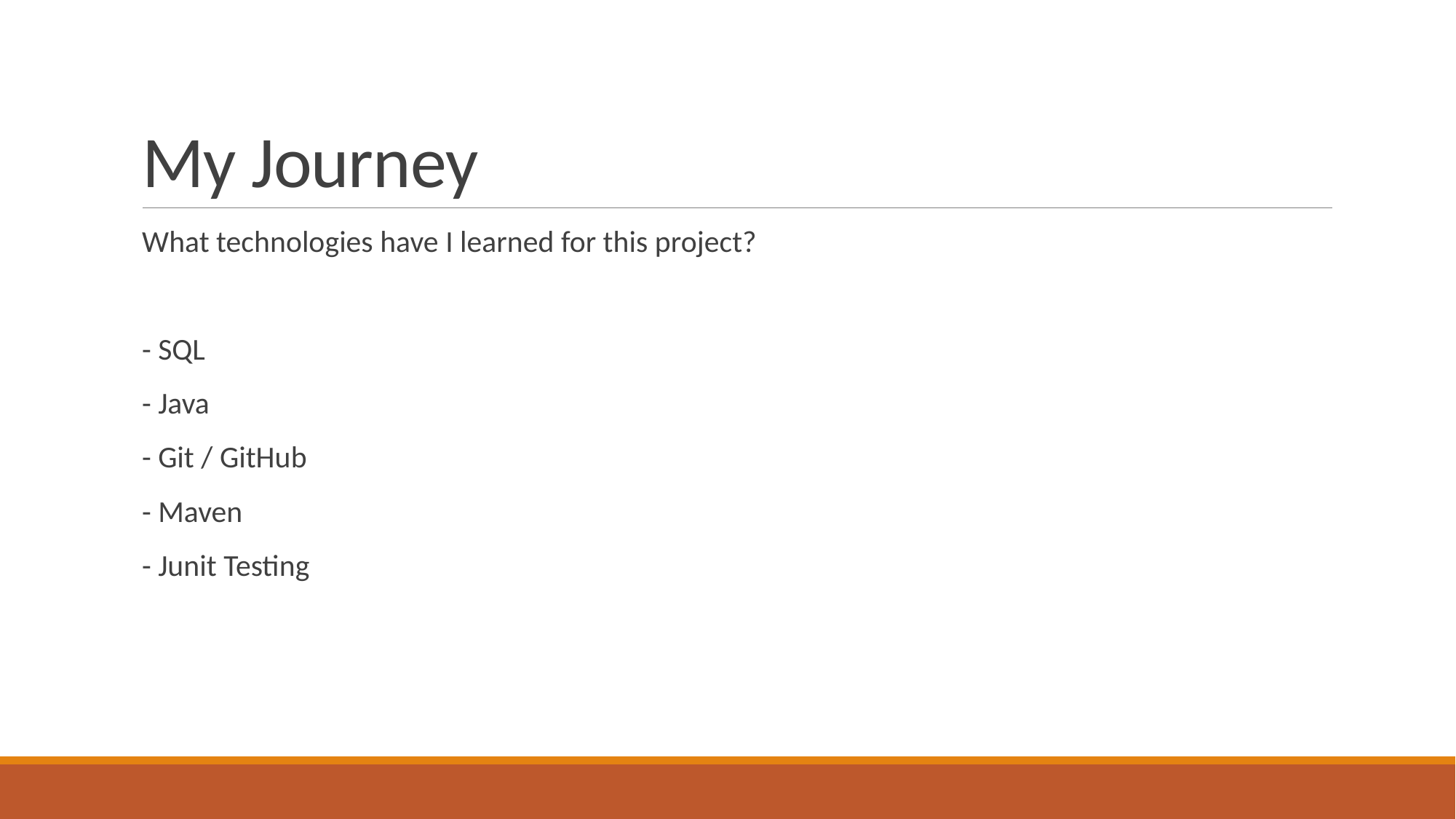

# My Journey
What technologies have I learned for this project?

- SQL
- Java
- Git / GitHub
- Maven
- Junit Testing